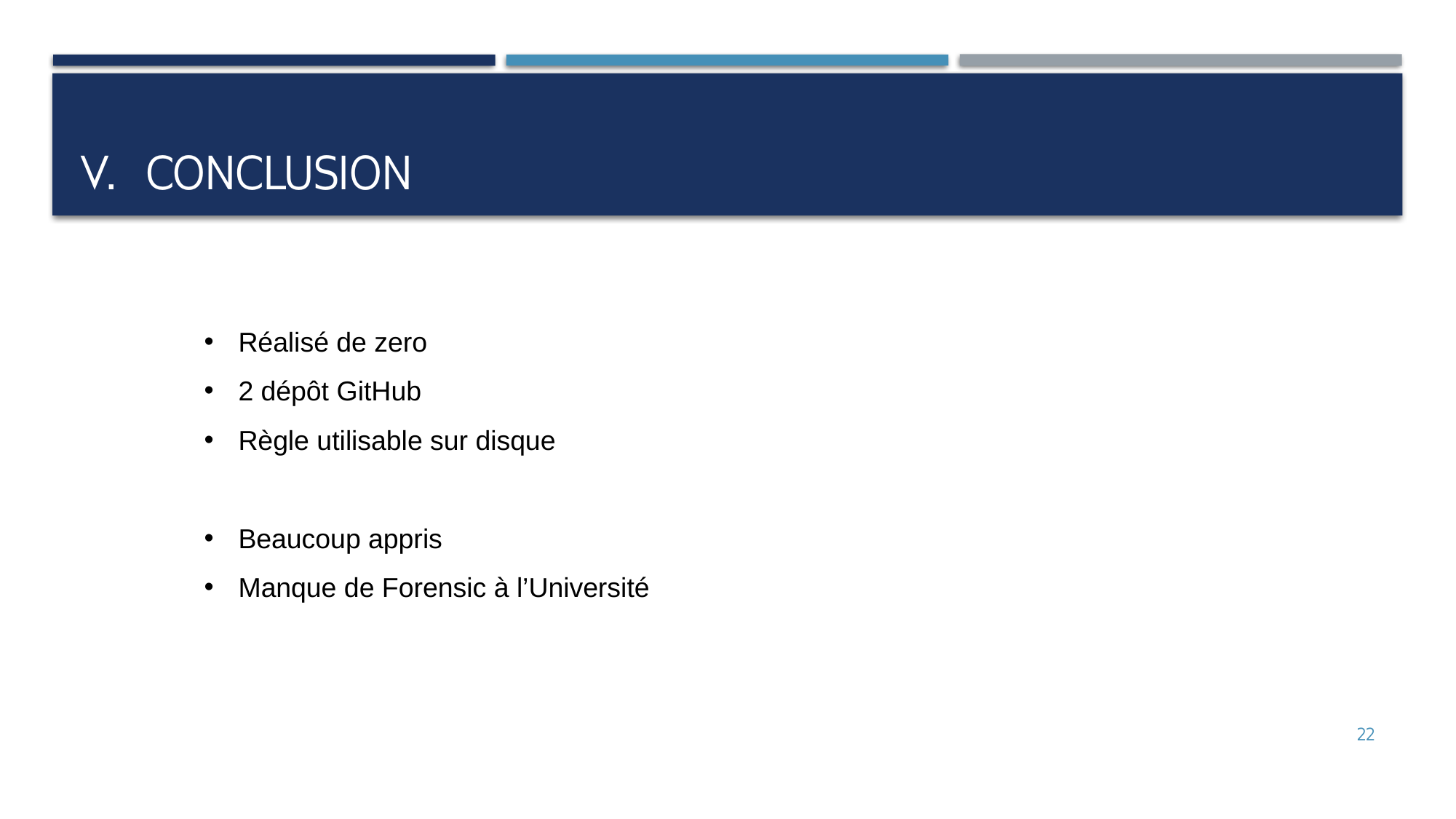

# V.  Conclusion
Réalisé de zero
2 dépôt GitHub
Règle utilisable sur disque

Beaucoup appris
Manque de Forensic à l’Université
22